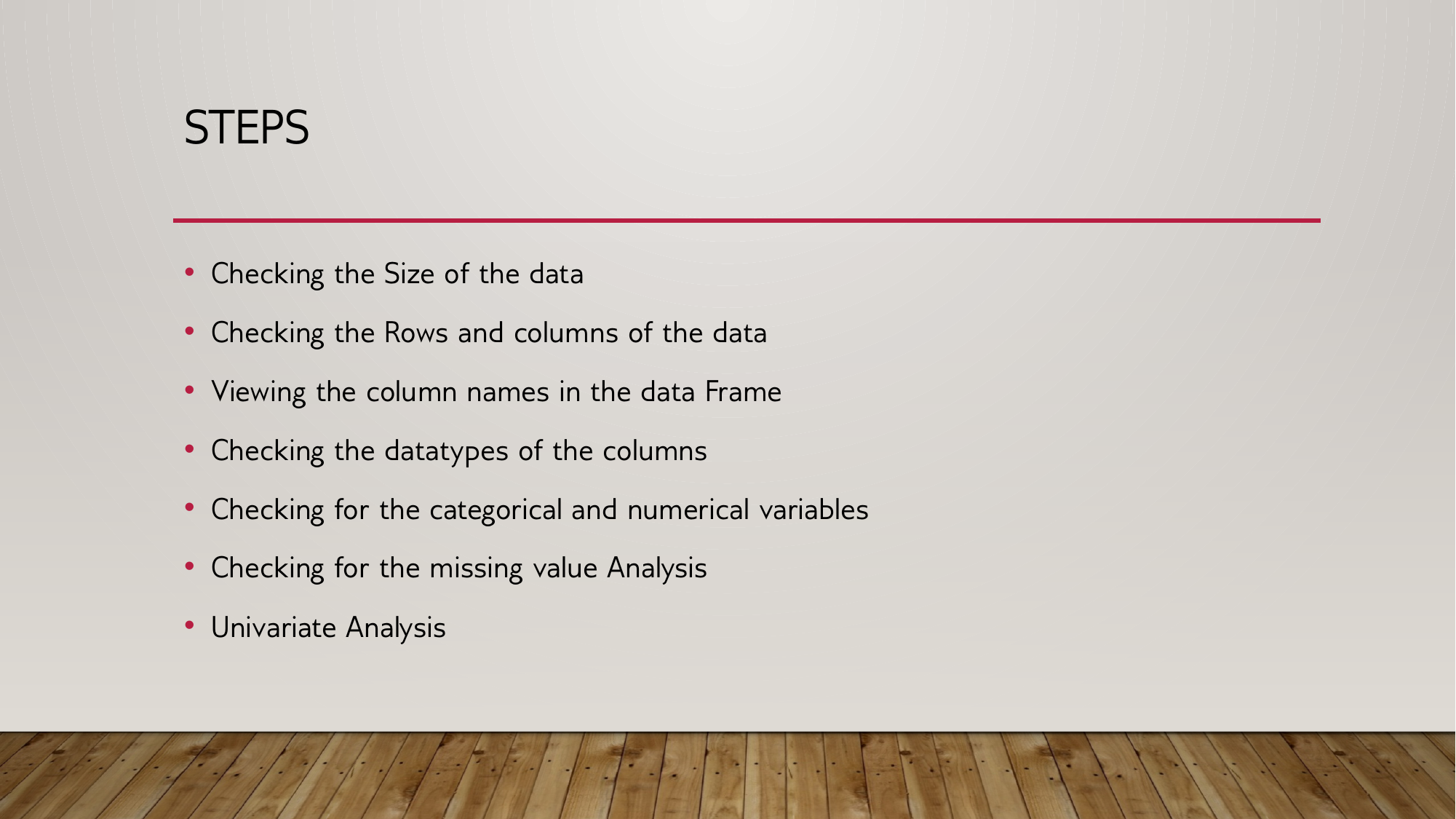

# Steps
Checking the Size of the data
Checking the Rows and columns of the data
Viewing the column names in the data Frame
Checking the datatypes of the columns
Checking for the categorical and numerical variables
Checking for the missing value Analysis
Univariate Analysis